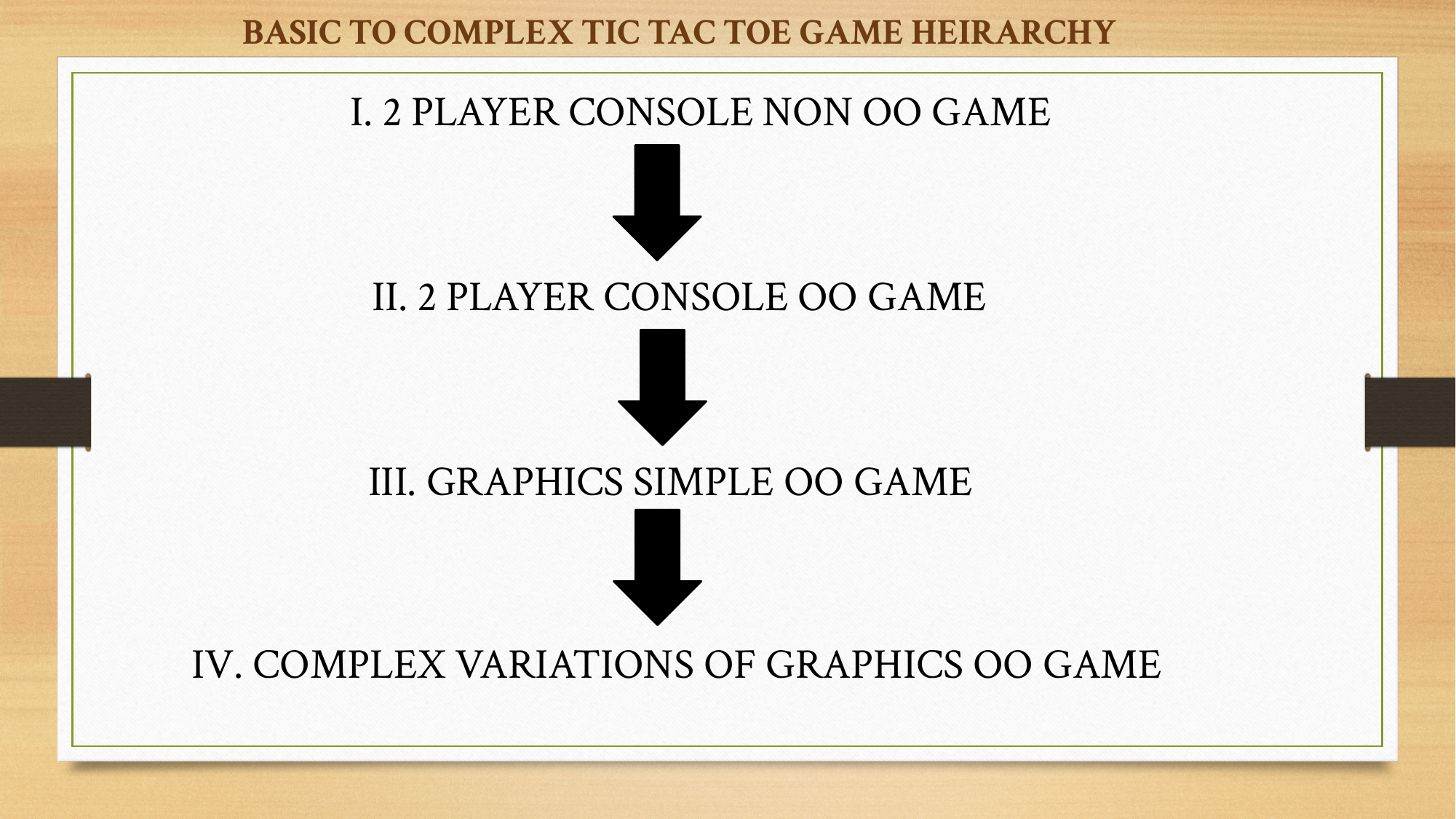

BASIC TO COMPLEX TIC TAC TOE GAME HEIRARCHY
I. 2 PLAYER CONSOLE NON OO GAME

II. 2 PLAYER CONSOLE OO GAME

III. GRAPHICS SIMPLE OO GAME

IV. COMPLEX VARIATIONS OF GRAPHICS OO GAME